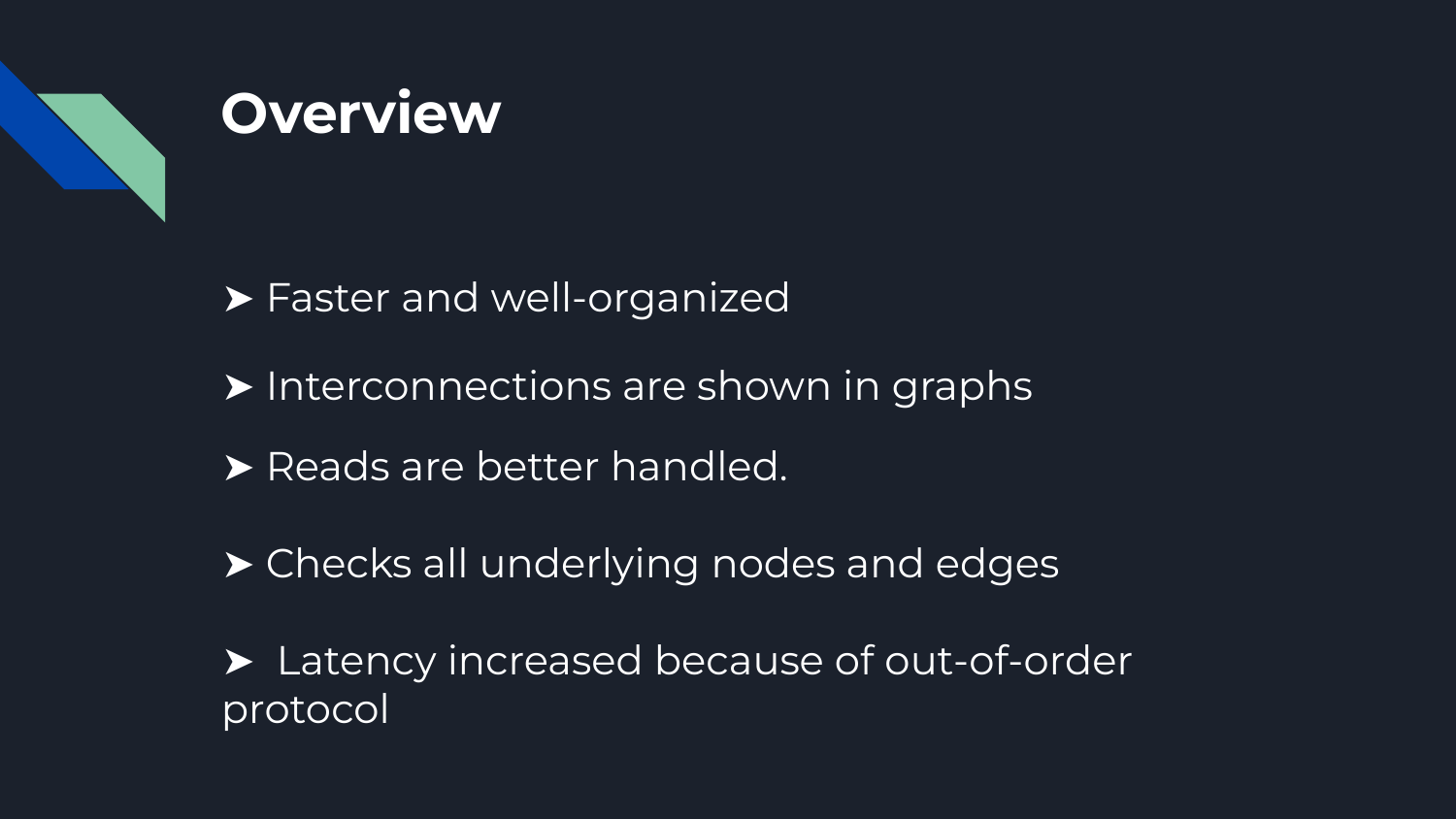

# Overview
➤ Faster and well-organized
➤ Interconnections are shown in graphs
➤ Reads are better handled.

➤ Checks all underlying nodes and edges

➤  Latency increased because of out-of-order  protocol